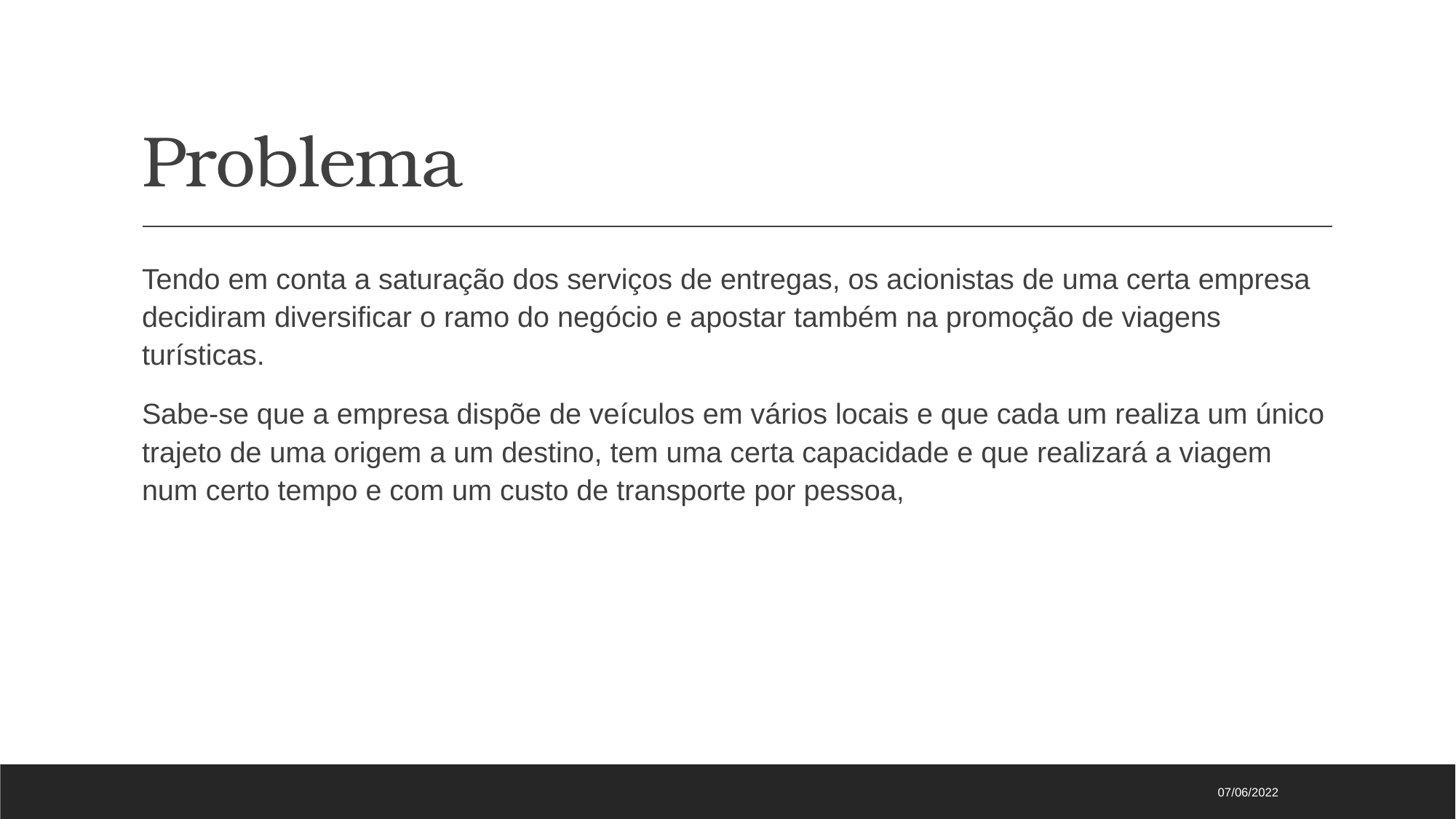

# Problema
Tendo em conta a saturação dos serviços de entregas, os acionistas de uma certa empresa decidiram diversificar o ramo do negócio e apostar também na promoção de viagens turísticas.
Sabe-se que a empresa dispõe de veículos em vários locais e que cada um realiza um único trajeto de uma origem a um destino, tem uma certa capacidade e que realizará a viagem num certo tempo e com um custo de transporte por pessoa,
07/06/2022